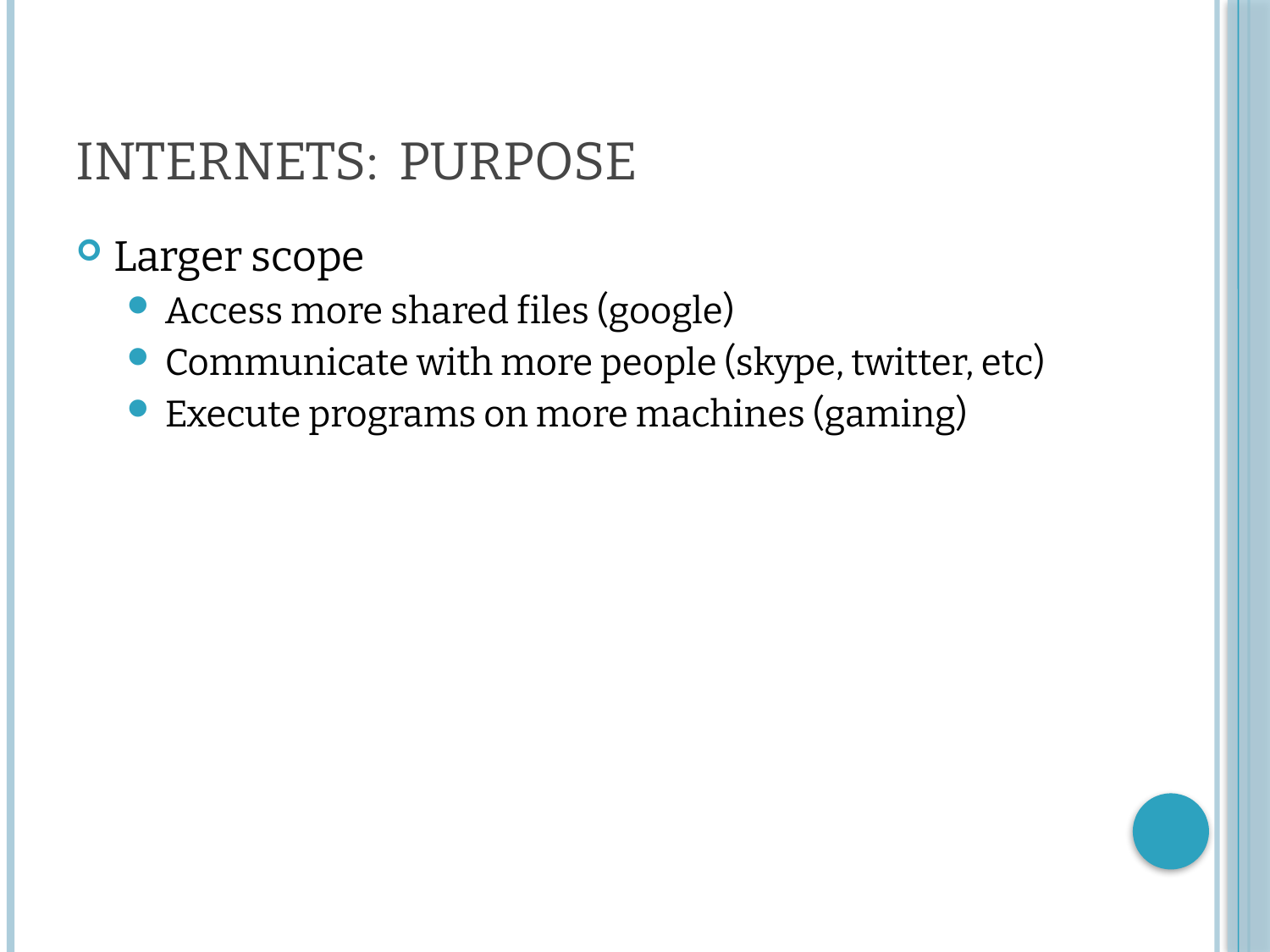

# Internets:  Purpose
Larger scope
Access more shared files (google)
Communicate with more people (skype, twitter, etc)
Execute programs on more machines (gaming)